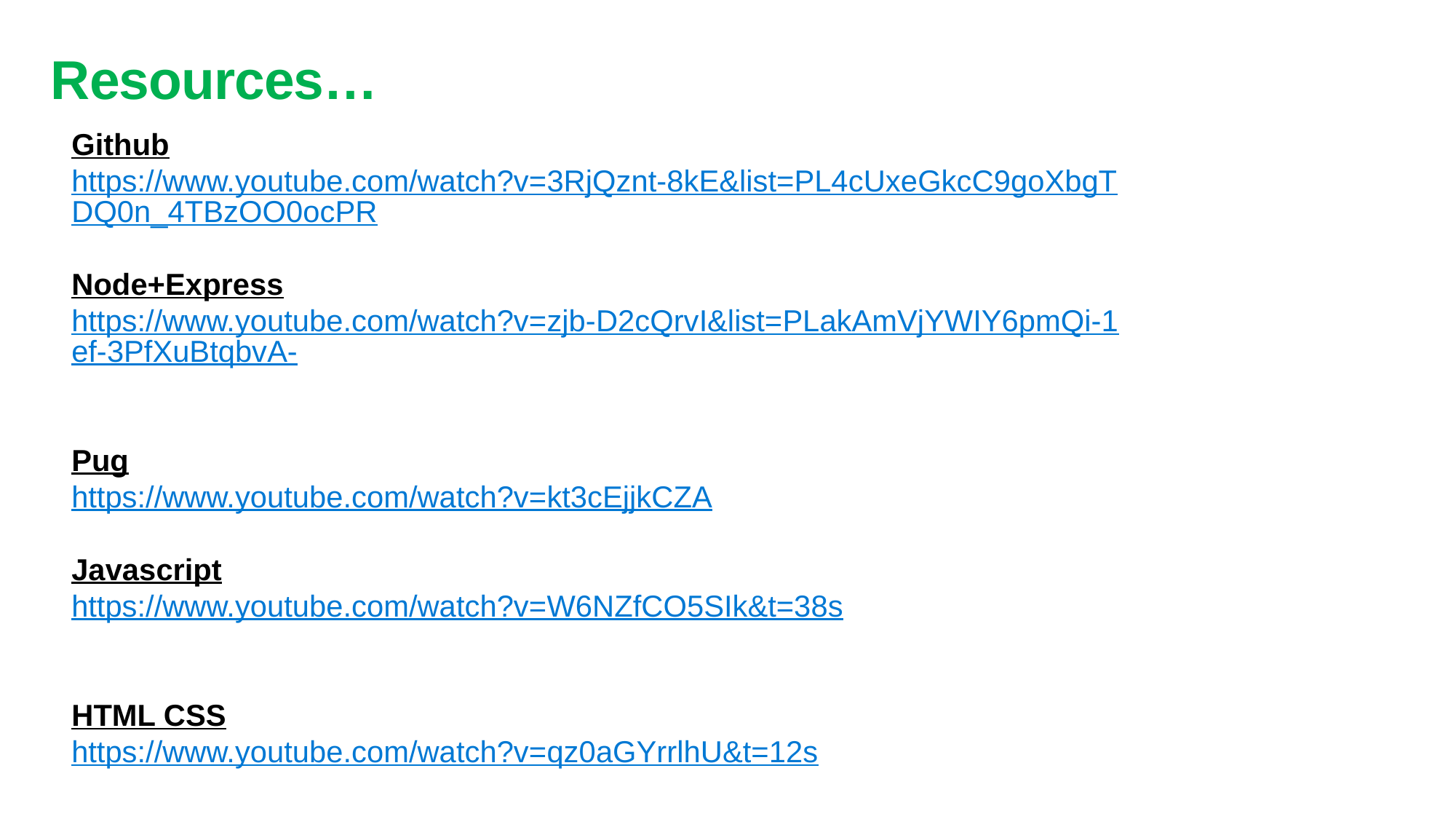

# Resources…
Github
https://www.youtube.com/watch?v=3RjQznt-8kE&list=PL4cUxeGkcC9goXbgTDQ0n_4TBzOO0ocPR

Node+Express
https://www.youtube.com/watch?v=zjb-D2cQrvI&list=PLakAmVjYWIY6pmQi-1ef-3PfXuBtqbvA-

Pug
https://www.youtube.com/watch?v=kt3cEjjkCZA

Javascript
https://www.youtube.com/watch?v=W6NZfCO5SIk&t=38s

HTML CSS
https://www.youtube.com/watch?v=qz0aGYrrlhU&t=12s